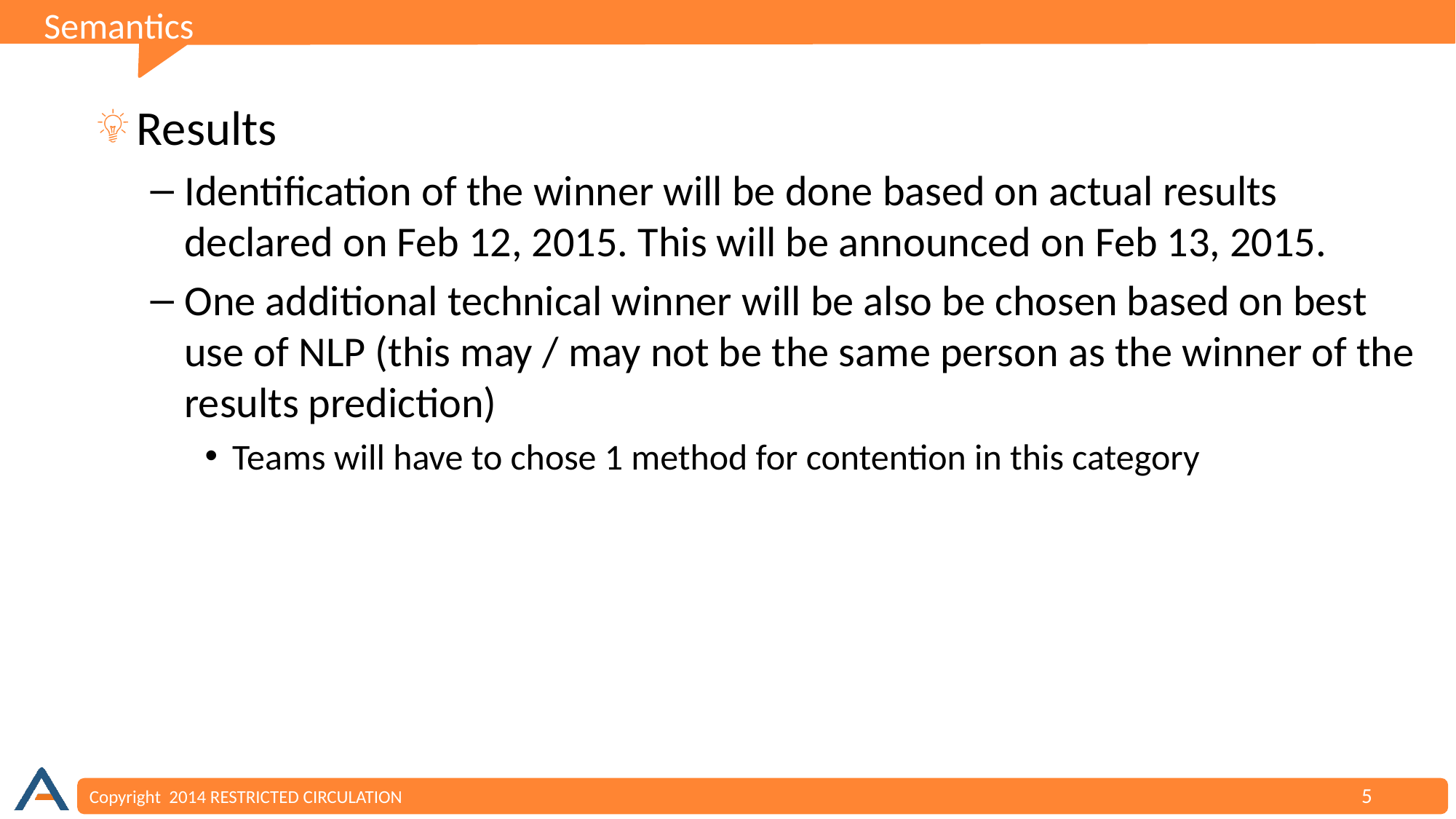

Semantics
Results
Identification of the winner will be done based on actual results declared on Feb 12, 2015. This will be announced on Feb 13, 2015.
One additional technical winner will be also be chosen based on best use of NLP (this may / may not be the same person as the winner of the results prediction)
Teams will have to chose 1 method for contention in this category